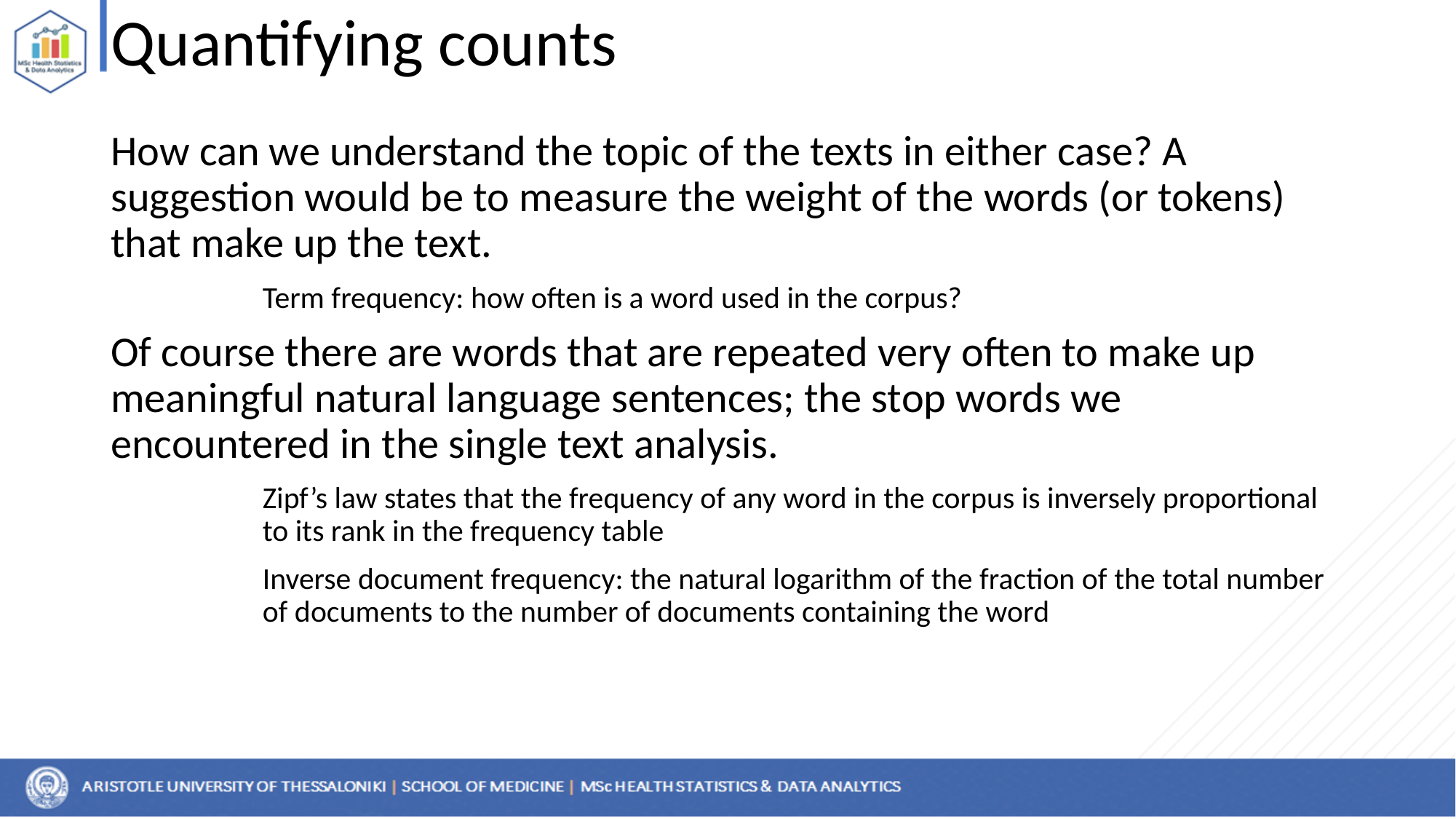

# Quantifying counts
How can we understand the topic of the texts in either case? A suggestion would be to measure the weight of the words (or tokens) that make up the text.
Term frequency: how often is a word used in the corpus?
Of course there are words that are repeated very often to make up meaningful natural language sentences; the stop words we encountered in the single text analysis.
Zipf’s law states that the frequency of any word in the corpus is inversely proportional to its rank in the frequency table
Inverse document frequency: the natural logarithm of the fraction of the total number of documents to the number of documents containing the word